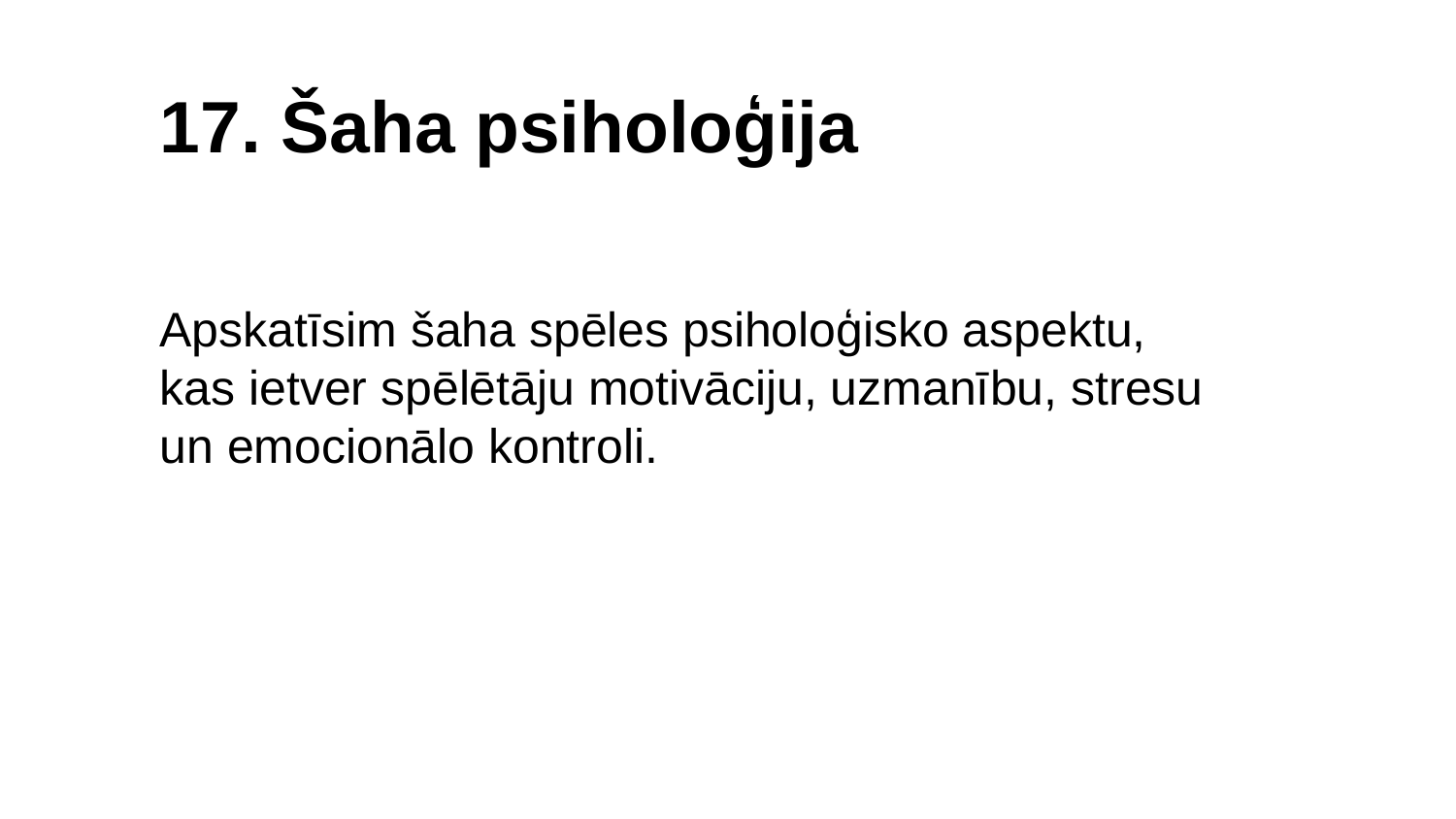

17. Šaha psiholoģija
Apskatīsim šaha spēles psiholoģisko aspektu, kas ietver spēlētāju motivāciju, uzmanību, stresu un emocionālo kontroli.